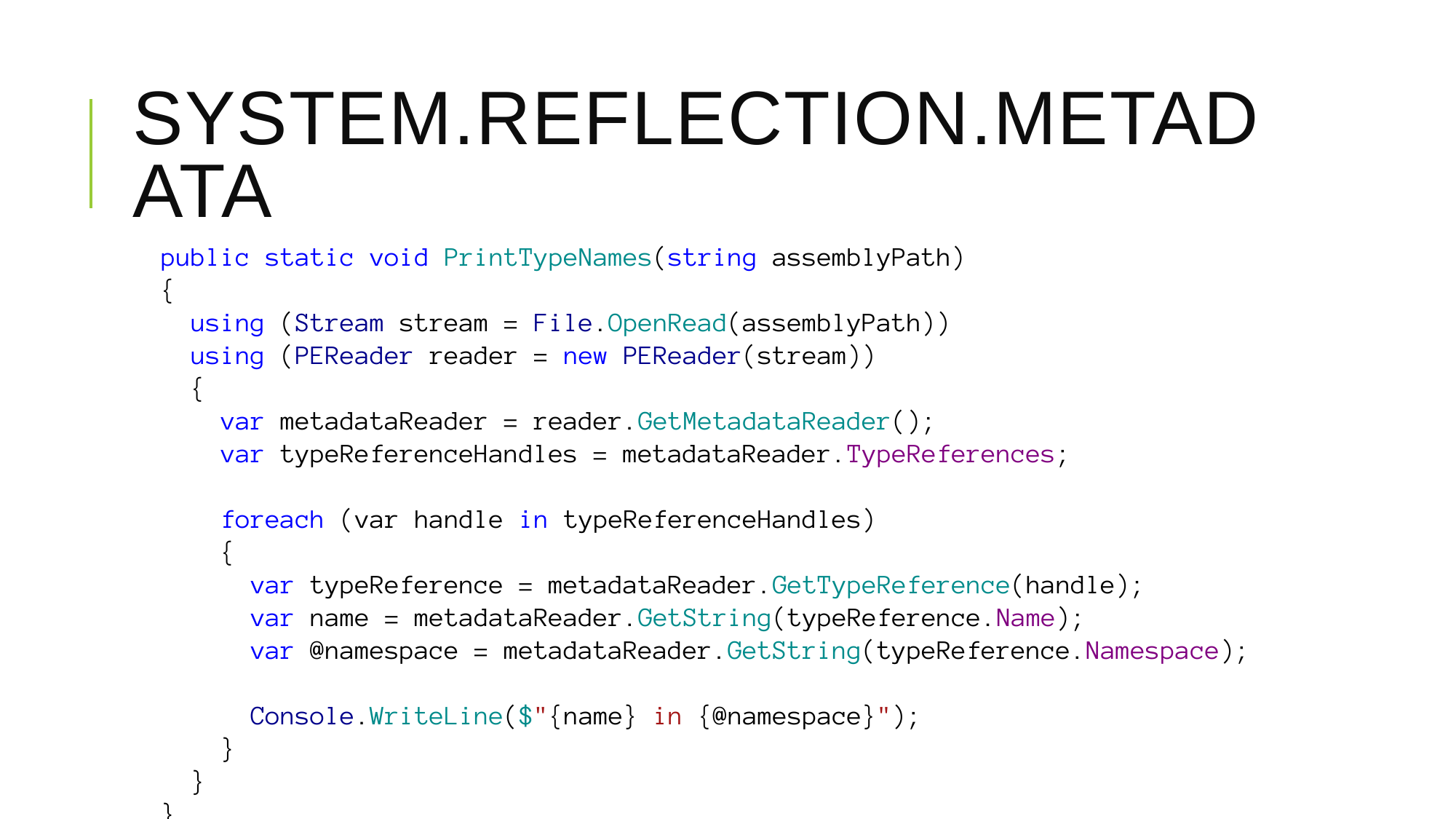

# System.Reflection.Metadata
public static void PrintTypeNames(string assemblyPath)
{
  using (Stream stream = File.OpenRead(assemblyPath))
  using (PEReader reader = new PEReader(stream))
  {
    var metadataReader = reader.GetMetadataReader();
    var typeReferenceHandles = metadataReader.TypeReferences;

    foreach (var handle in typeReferenceHandles)
    {
      var typeReference = metadataReader.GetTypeReference(handle);
      var name = metadataReader.GetString(typeReference.Name);
      var @namespace = metadataReader.GetString(typeReference.Namespace);

      Console.WriteLine($"{name} in {@namespace}");
    }
  }
}